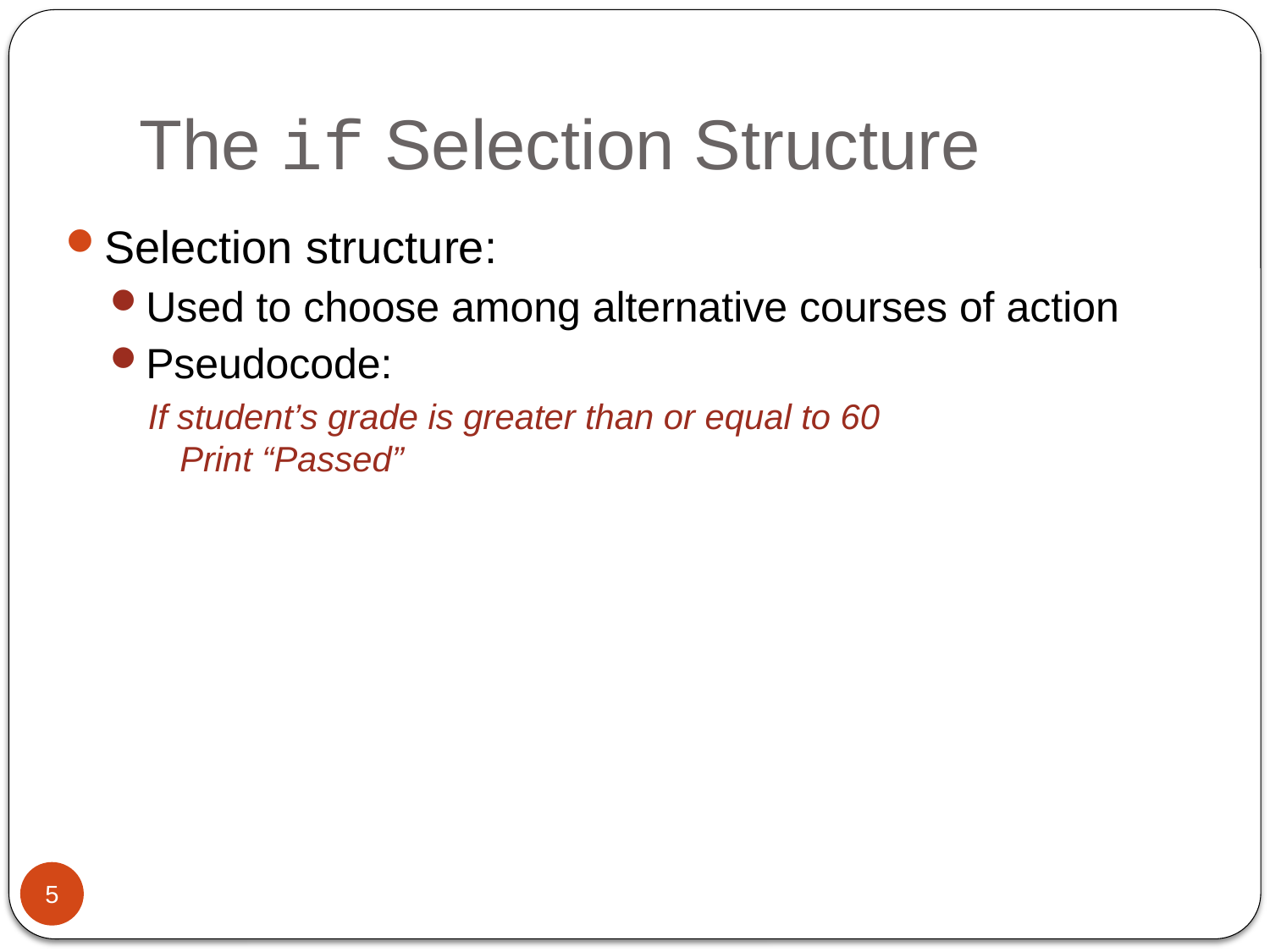

# The if Selection Structure
Selection structure:
Used to choose among alternative courses of action
Pseudocode:
If student’s grade is greater than or equal to 60
Print “Passed”
5